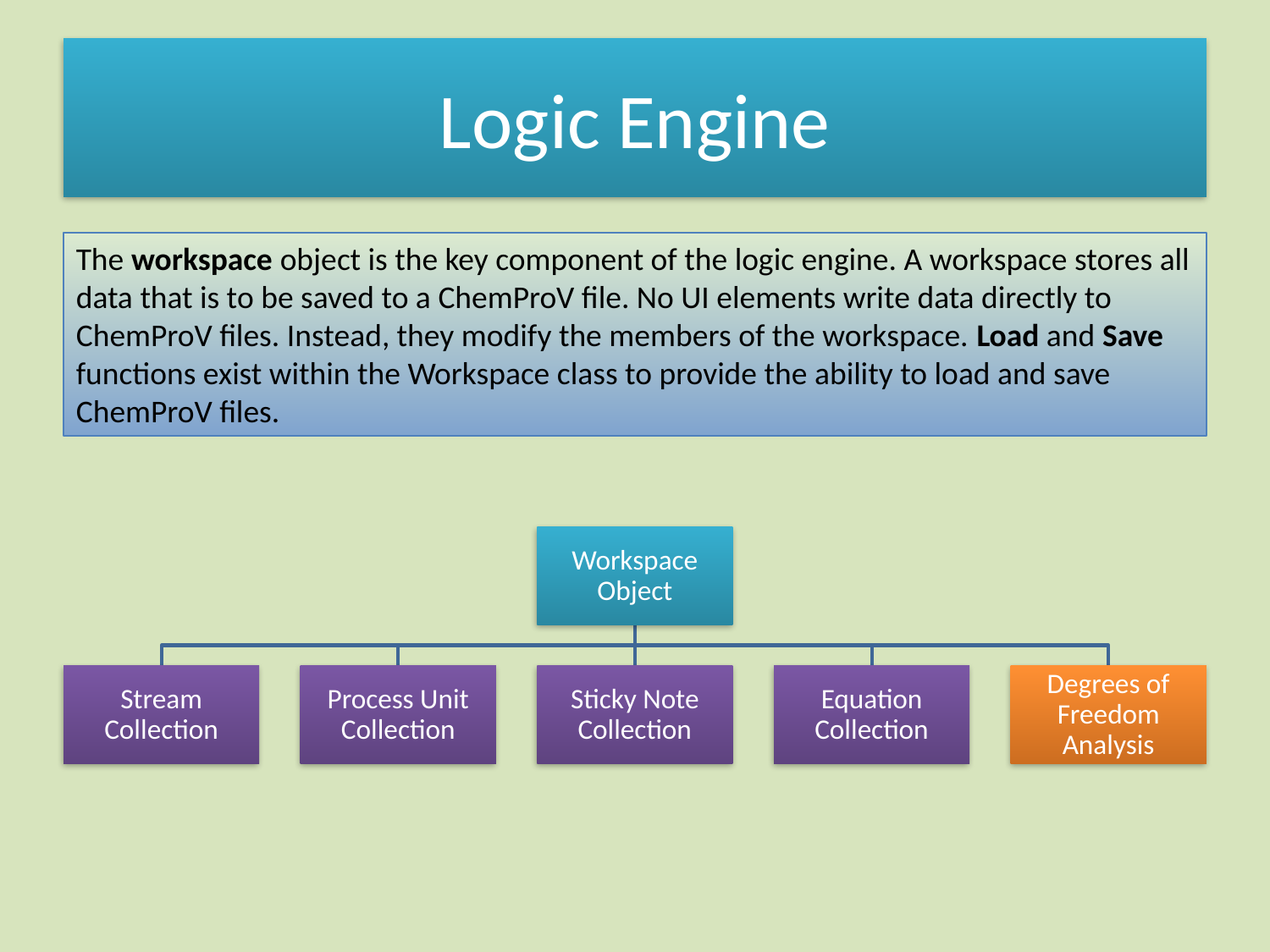

# Logic Engine
The workspace object is the key component of the logic engine. A workspace stores all data that is to be saved to a ChemProV file. No UI elements write data directly to ChemProV files. Instead, they modify the members of the workspace. Load and Save functions exist within the Workspace class to provide the ability to load and save ChemProV files.
Workspace Object
Stream Collection
Process Unit Collection
Sticky Note Collection
Equation Collection
Degrees of Freedom Analysis